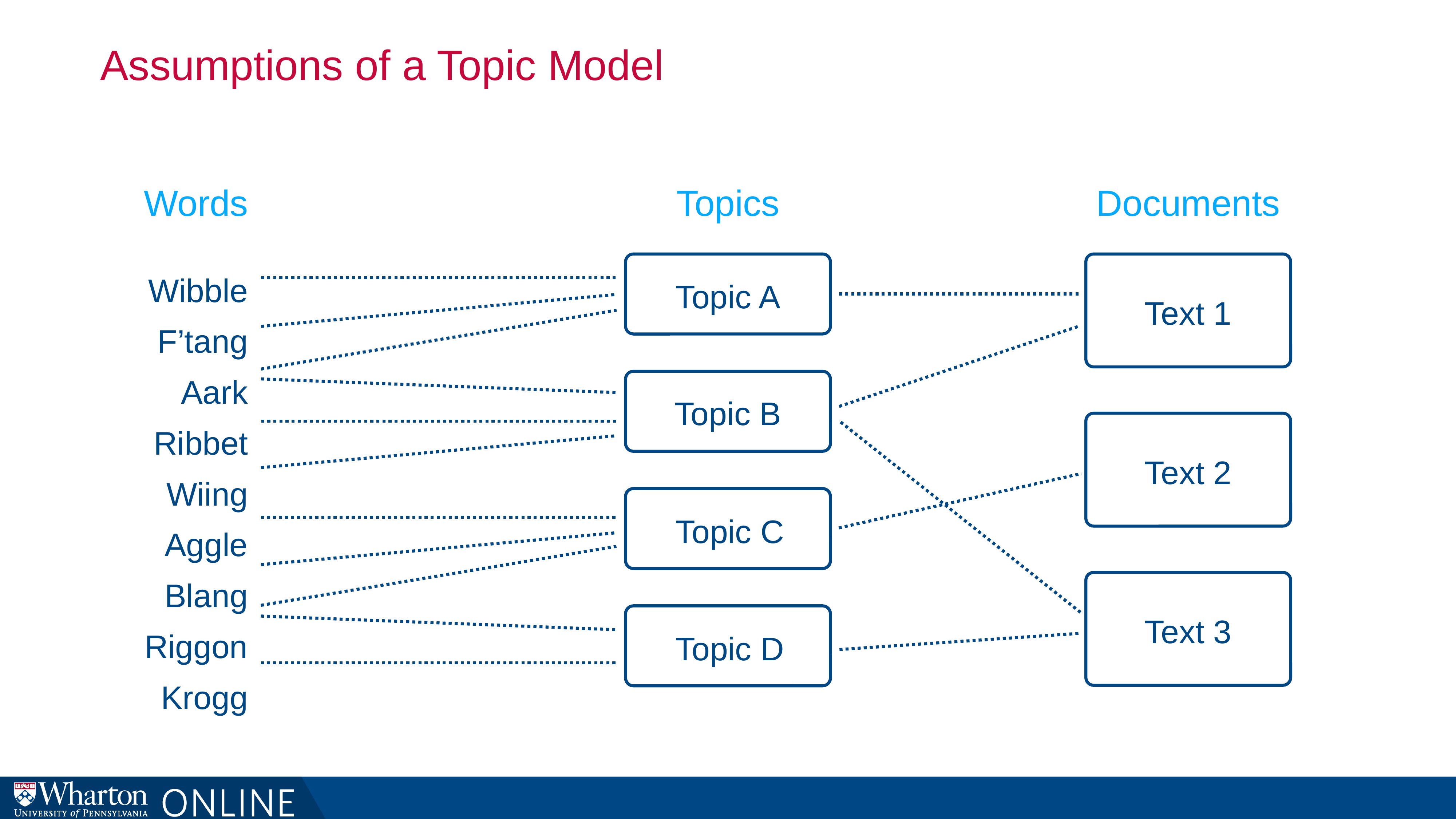

# Assumptions of a Topic Model
Words
Topics
Documents
Wibble
F’tang
Aark
Ribbet
Wiing
Aggle
Blang
Riggon
Krogg

Topic A

Text 1

Topic B

Text 2

Topic C

Text 3

Topic D